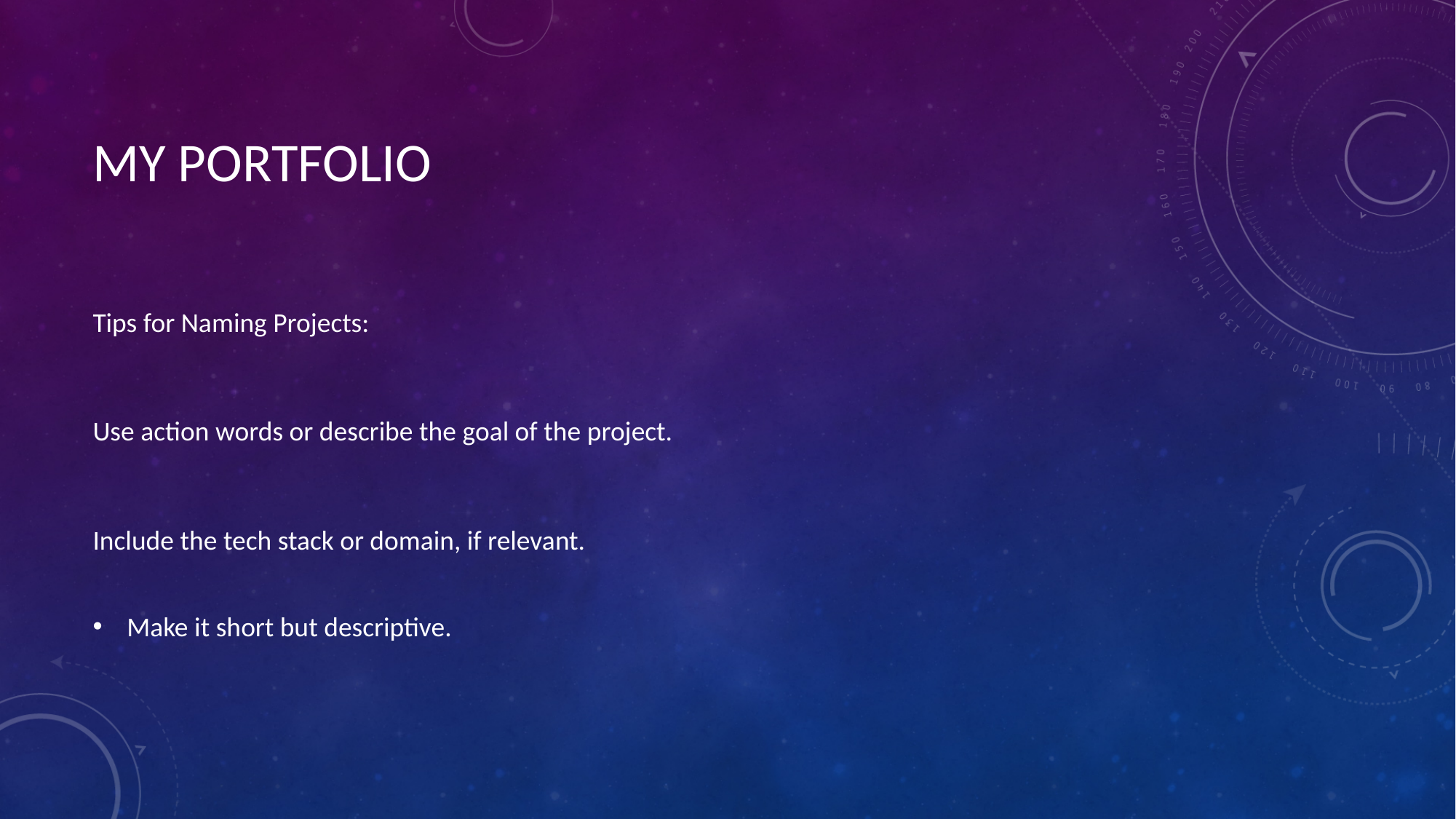

# My portfolio
Tips for Naming Projects:

Use action words or describe the goal of the project.

Include the tech stack or domain, if relevant.

Make it short but descriptive.